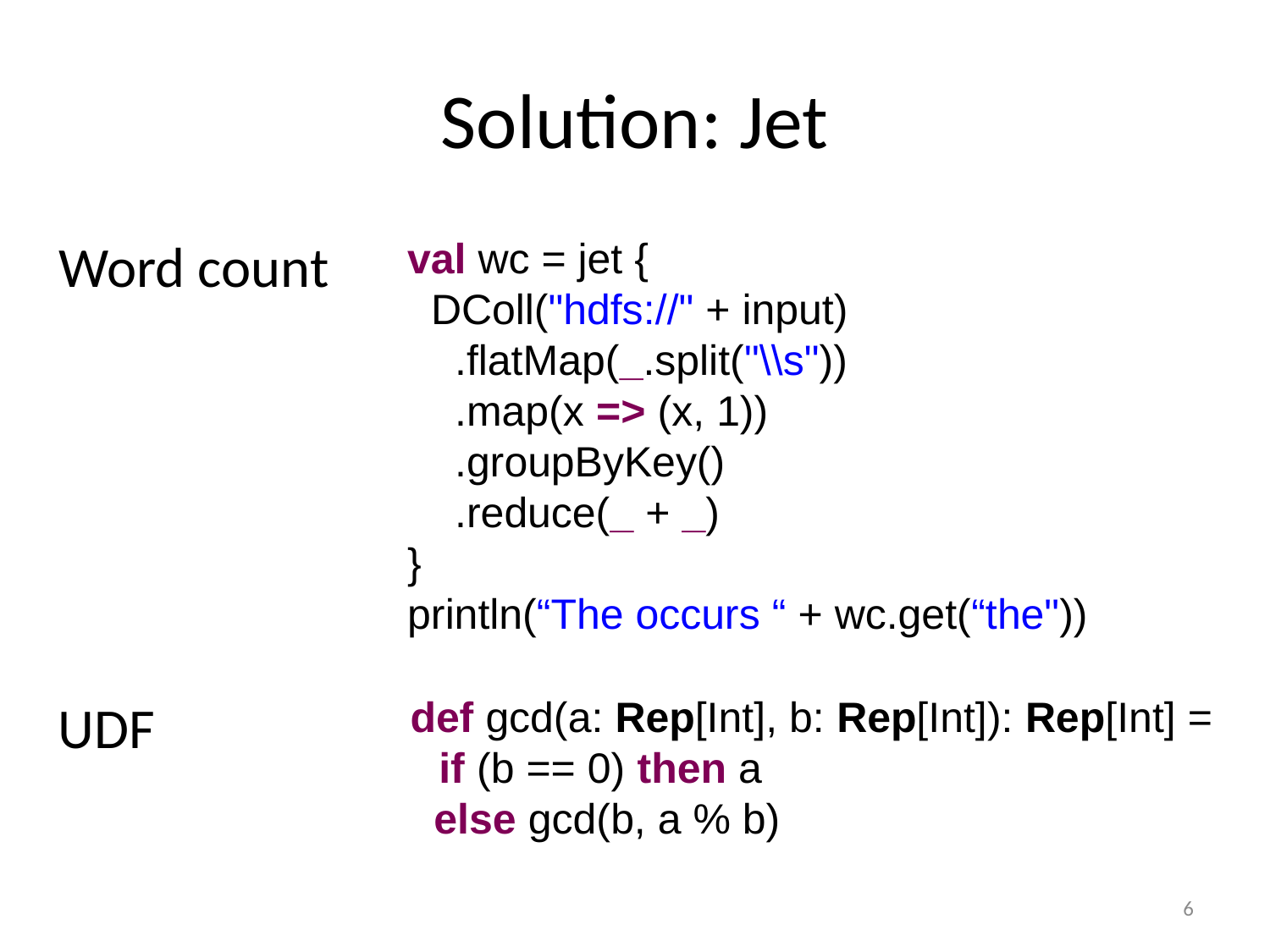

# Solution: Jet
Word count
val wc = jet {
  DColl("hdfs://" + input)
    .flatMap(_.split("\\s"))
    .map(x => (x, 1))
    .groupByKey()
    .reduce(_ + _)
}
println(“The occurs “ + wc.get(“the"))
def gcd(a: Rep[Int], b: Rep[Int]): Rep[Int] =
   if (b == 0) then a
  else gcd(b, a % b)
UDF
6